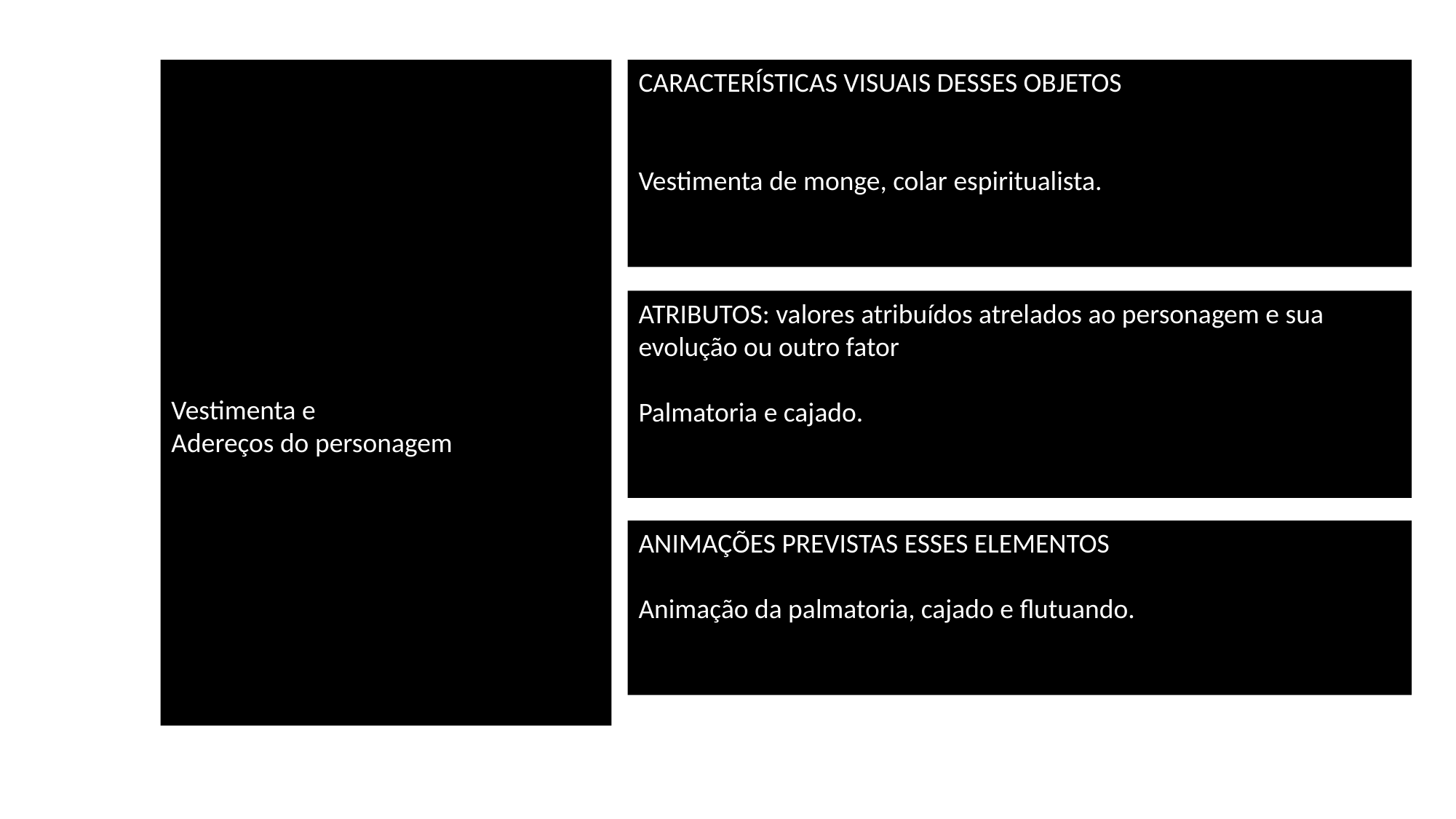

Vestimenta e
Adereços do personagem

CARACTERÍSTICAS VISUAIS DESSES OBJETOS

Vestimenta de monge, colar espiritualista.

ATRIBUTOS: valores atribuídos atrelados ao personagem e sua evolução ou outro fator

Palmatoria e cajado.

ANIMAÇÕES PREVISTAS ESSES ELEMENTOS

Animação da palmatoria, cajado e flutuando.